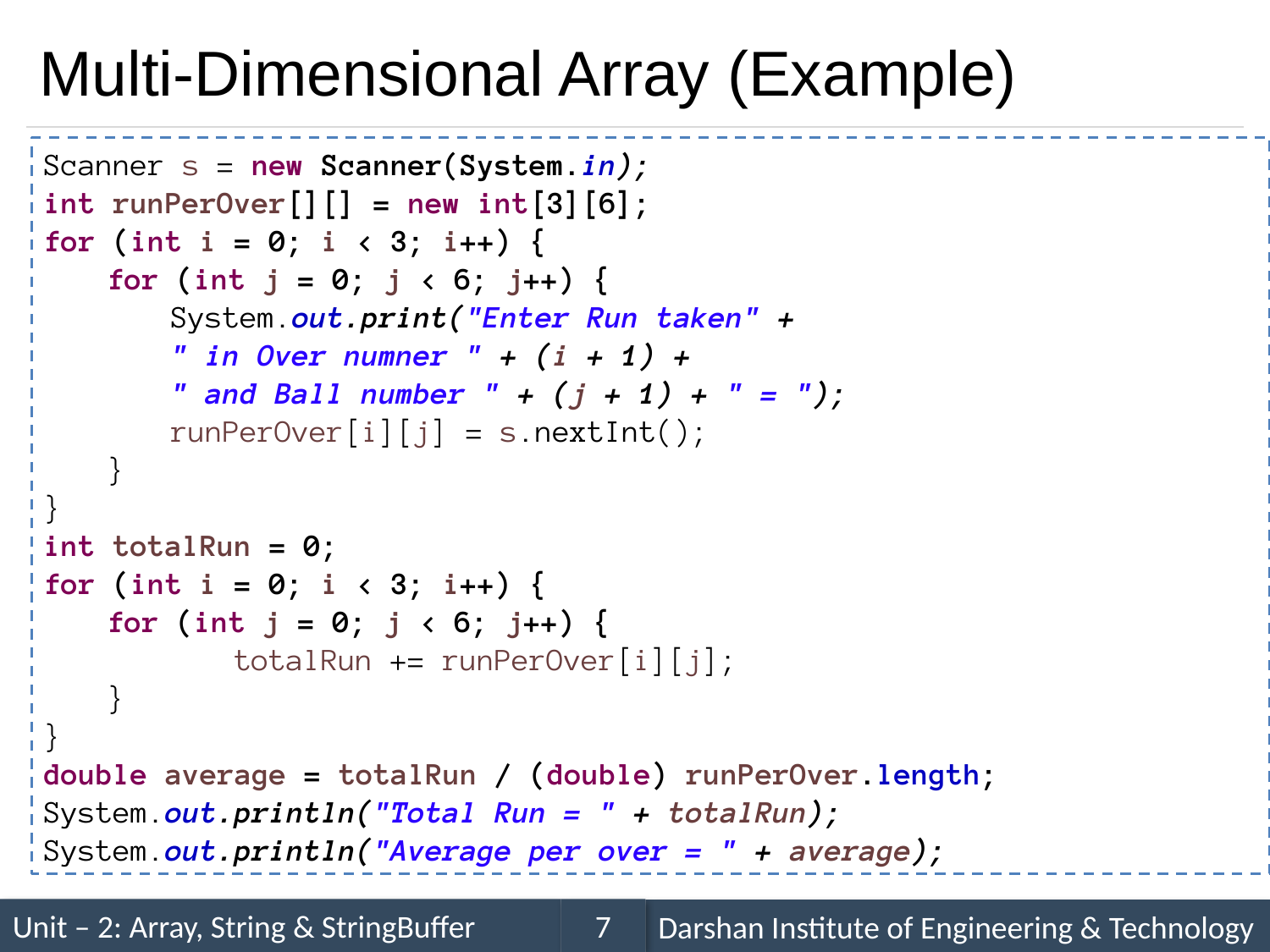

# Multi-Dimensional Array (Example)
Scanner s = new Scanner(System.in);
int runPerOver[][] = new int[3][6];
for (int i = 0; i < 3; i++) {
for (int j = 0; j < 6; j++) {
System.out.print("Enter Run taken" +
" in Over numner " + (i + 1) +
" and Ball number " + (j + 1) + " = ");
runPerOver[i][j] = s.nextInt();
}
}
int totalRun = 0;
for (int i = 0; i < 3; i++) {
for (int j = 0; j < 6; j++) {
	totalRun += runPerOver[i][j];
}
}
double average = totalRun / (double) runPerOver.length;
System.out.println("Total Run = " + totalRun);
System.out.println("Average per over = " + average);